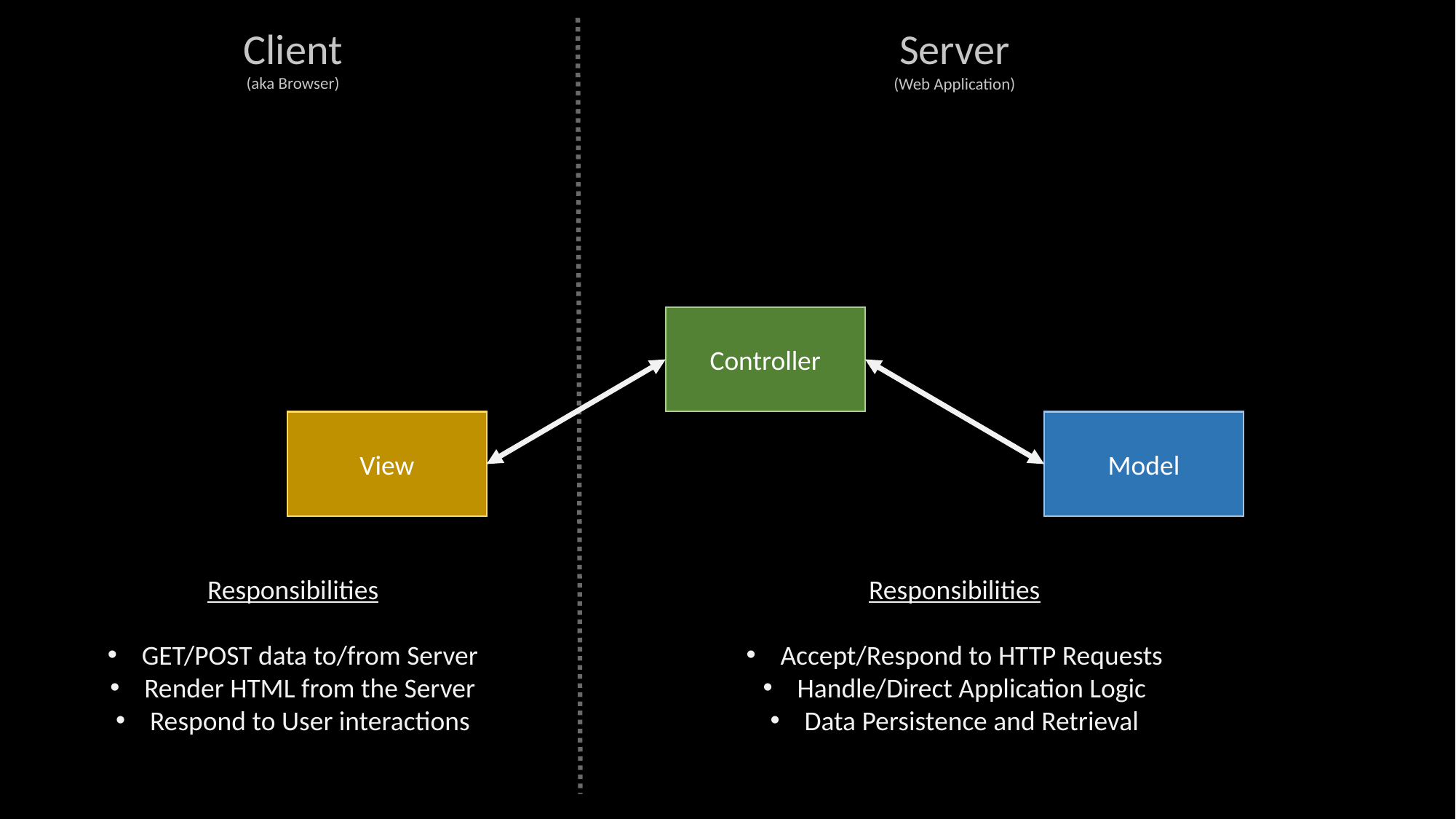

Client
(aka Browser)
Server
(Web Application)
Controller
View
Model
Responsibilities

GET/POST data to/from Server
Render HTML from the Server
Respond to User interactions
Responsibilities

Accept/Respond to HTTP Requests
Handle/Direct Application Logic
Data Persistence and Retrieval